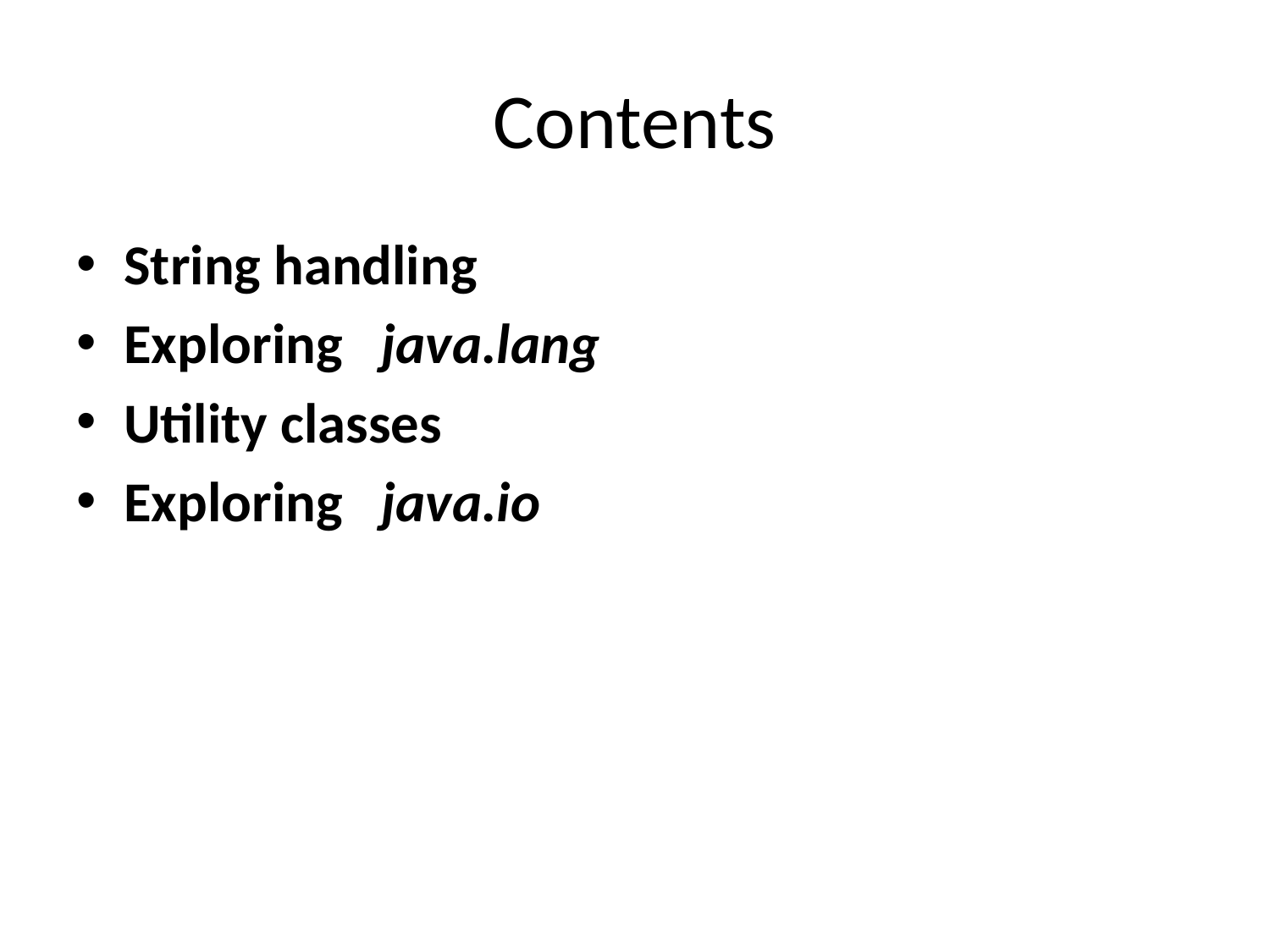

# Contents
String handling
Exploring   java.lang
Utility classes
Exploring   java.io